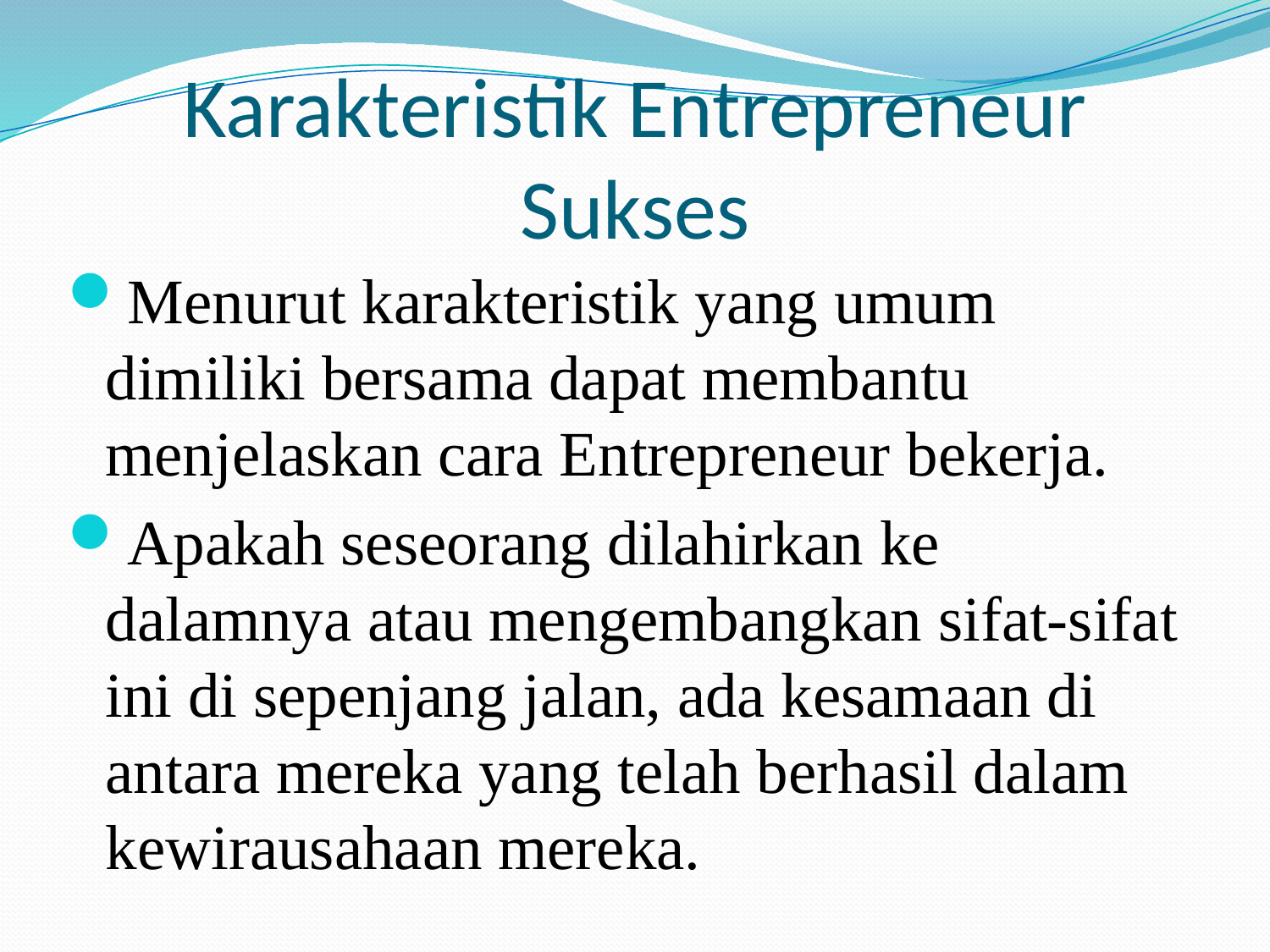

# Karakteristik Entrepreneur Sukses
Menurut karakteristik yang umum dimiliki bersama dapat membantu menjelaskan cara Entrepreneur bekerja.
Apakah seseorang dilahirkan ke dalamnya atau mengembangkan sifat-sifat ini di sepenjang jalan, ada kesamaan di antara mereka yang telah berhasil dalam kewirausahaan mereka.